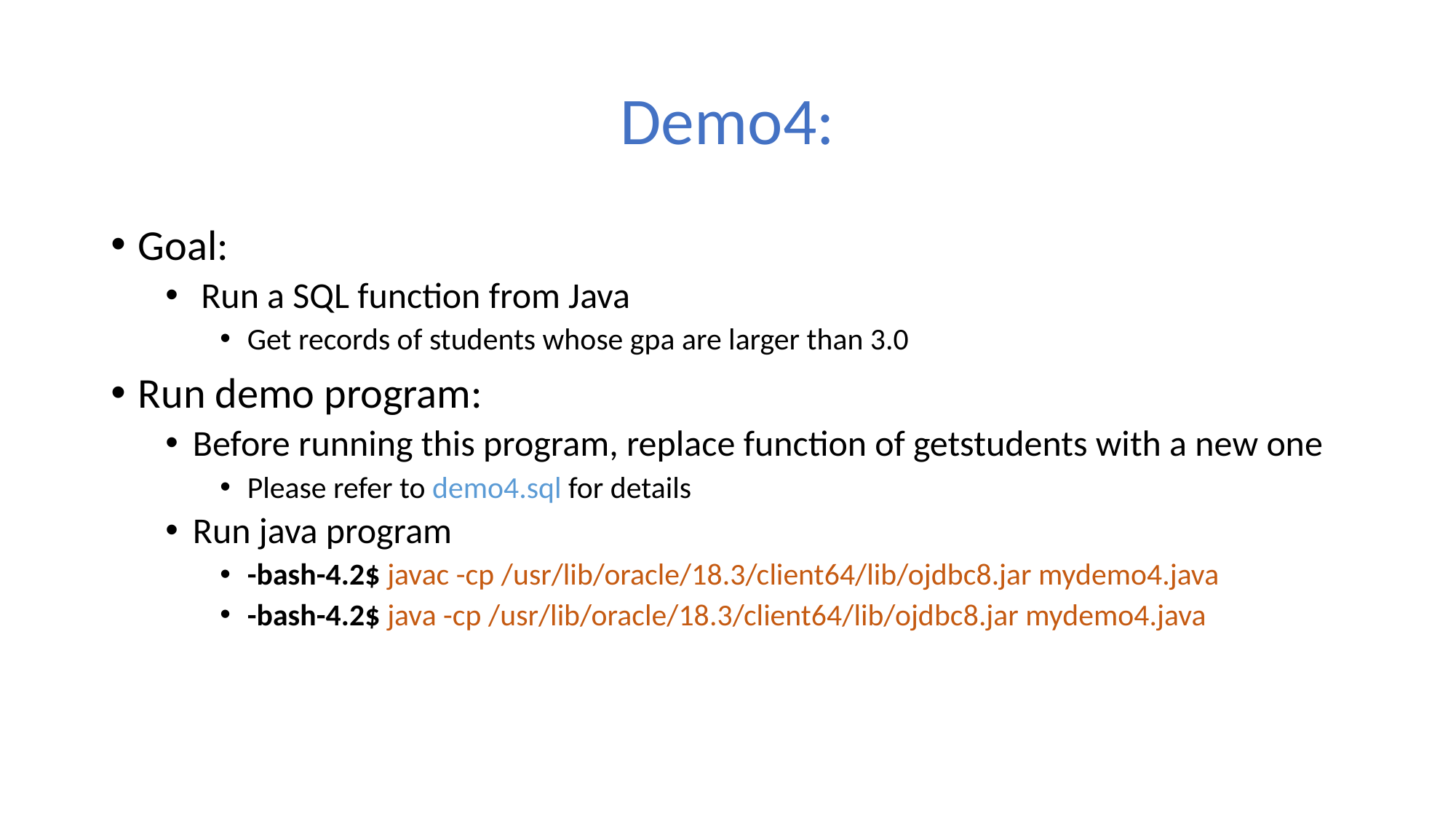

# Demo4:
Goal:
 Run a SQL function from Java
Get records of students whose gpa are larger than 3.0
Run demo program:
Before running this program, replace function of getstudents with a new one
Please refer to demo4.sql for details
Run java program
-bash-4.2$ javac -cp /usr/lib/oracle/18.3/client64/lib/ojdbc8.jar mydemo4.java
-bash-4.2$ java -cp /usr/lib/oracle/18.3/client64/lib/ojdbc8.jar mydemo4.java